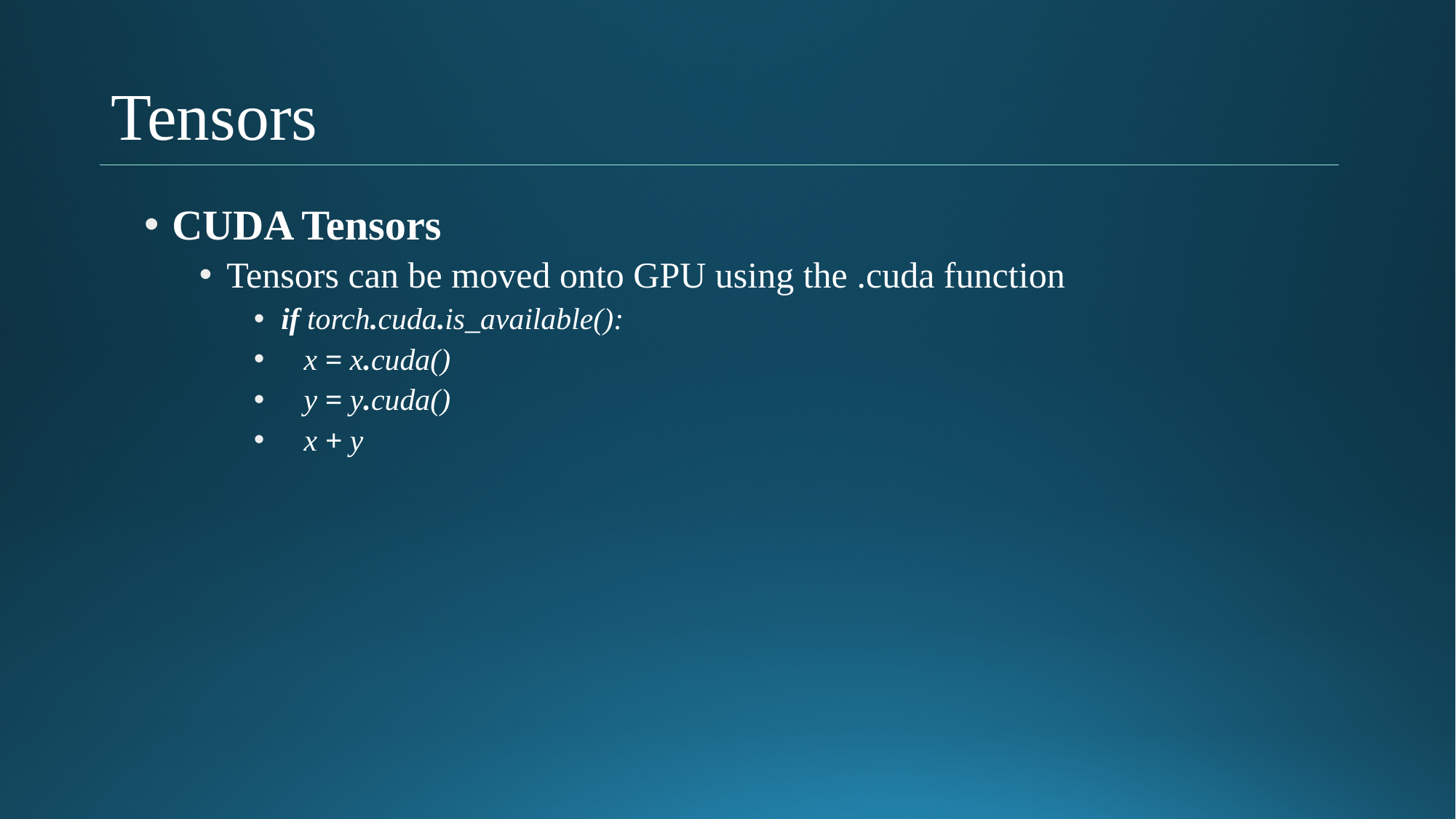

# Tensors
CUDA Tensors
Tensors can be moved onto GPU using the .cuda function
if torch.cuda.is_available():
   x = x.cuda()
   y = y.cuda()
   x + y